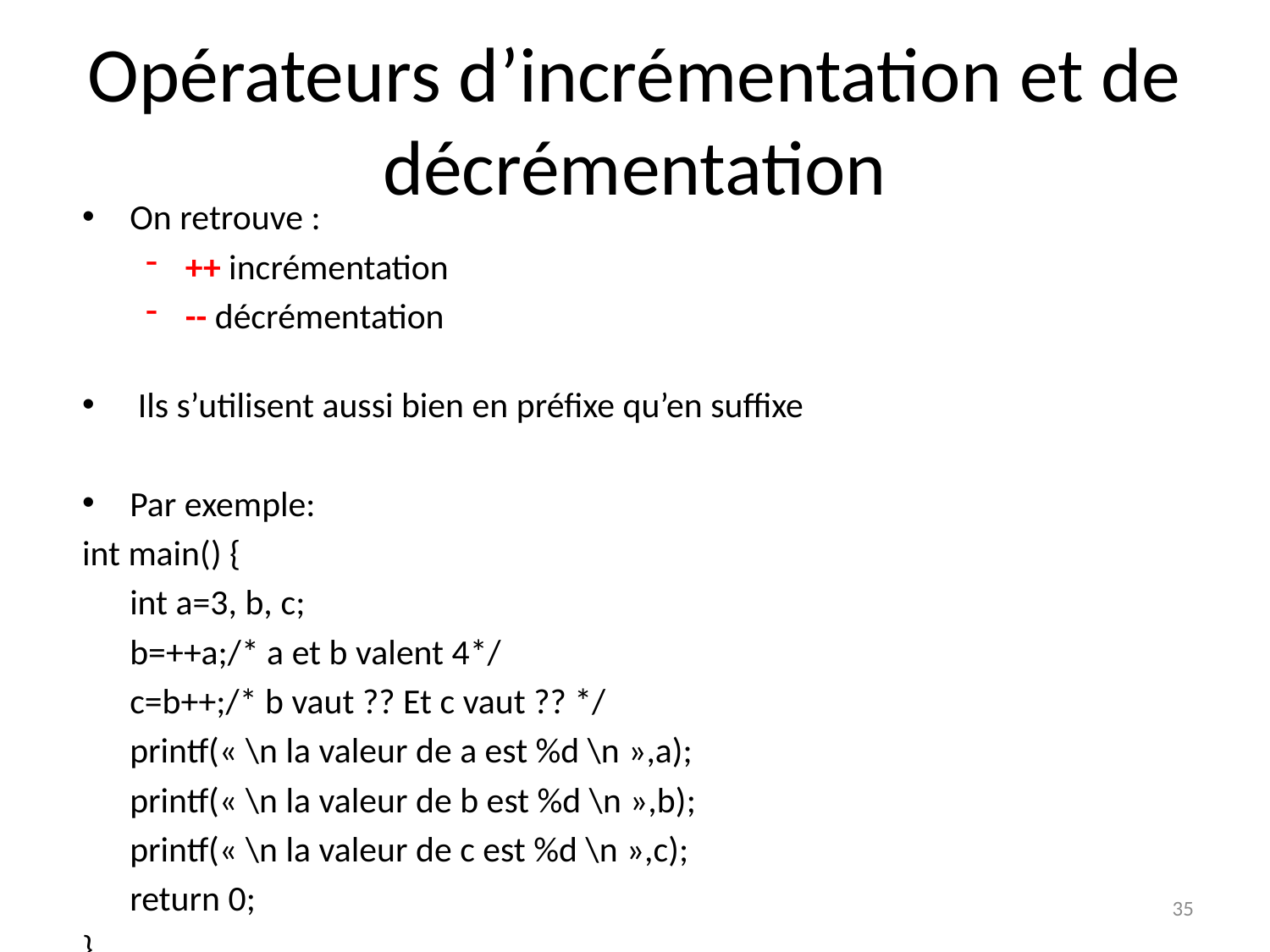

# Opérateurs d’incrémentation et de décrémentation
On retrouve :
++ incrémentation
-- décrémentation

 Ils s’utilisent aussi bien en préfixe qu’en suffixe

Par exemple:
int main() {
	int a=3, b, c;
	b=++a;/* a et b valent 4*/
	c=b++;/* b vaut ?? Et c vaut ?? */
	printf(« \n la valeur de a est %d \n »,a);
	printf(« \n la valeur de b est %d \n »,b);
	printf(« \n la valeur de c est %d \n »,c);
	return 0;
}

35